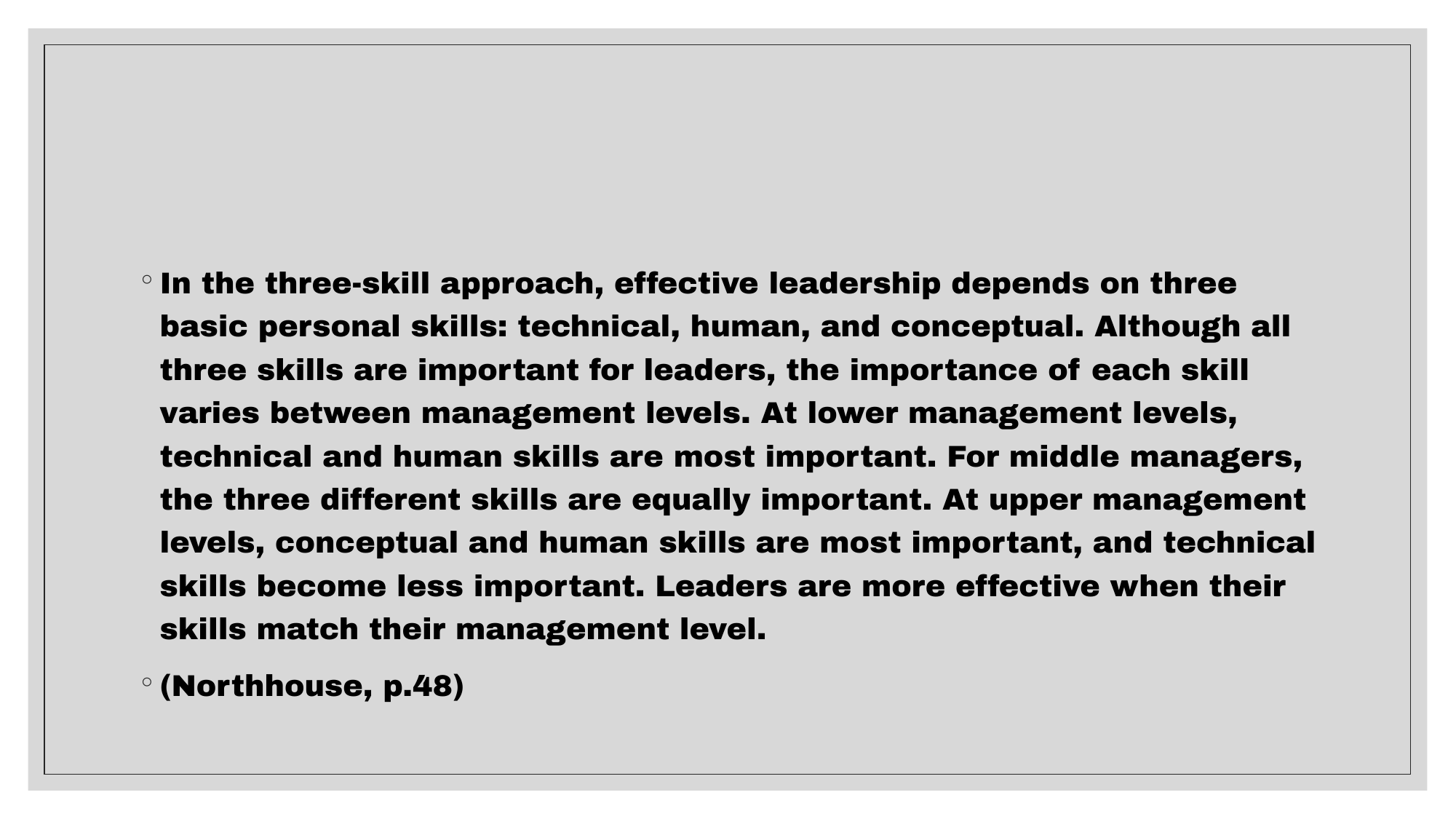

#
In the three-skill approach, effective leadership depends on three basic personal skills: technical, human, and conceptual. Although all three skills are important for leaders, the importance of each skill varies between management levels. At lower management levels, technical and human skills are most important. For middle managers, the three different skills are equally important. At upper management levels, conceptual and human skills are most important, and technical skills become less important. Leaders are more effective when their skills match their management level.
(Northhouse, p.48)